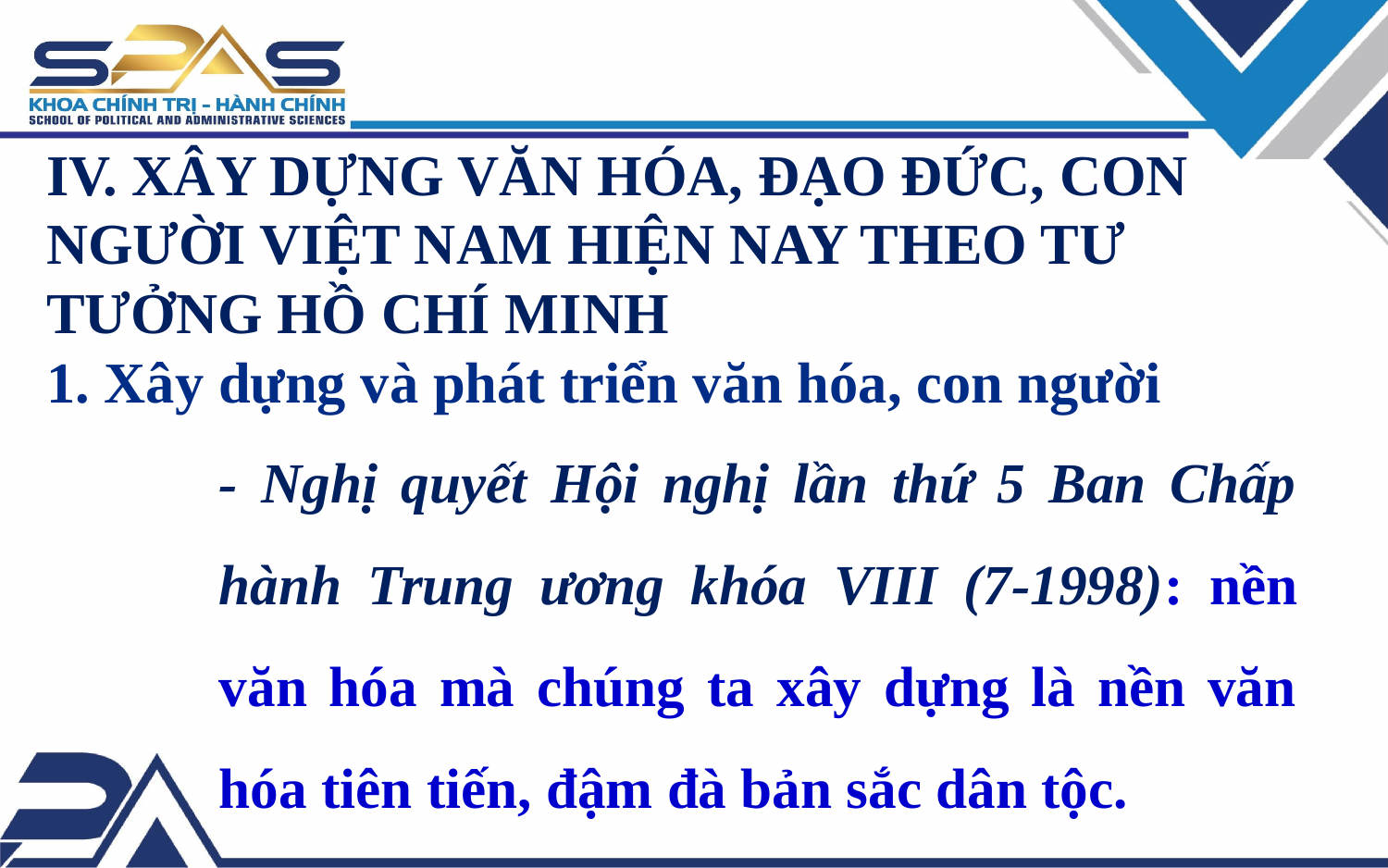

IV. XÂY DỰNG VĂN HÓA, ĐẠO ĐỨC, CON NGƯỜI VIỆT NAM HIỆN NAY THEO TƯ TƯỞNG HỒ CHÍ MINH
1. Xây dựng và phát triển văn hóa, con người
- Nghị quyết Hội nghị lần thứ 5 Ban Chấp hành Trung ương khóa VIII (7-1998): nền văn hóa mà chúng ta xây dựng là nền văn hóa tiên tiến, đậm đà bản sắc dân tộc.